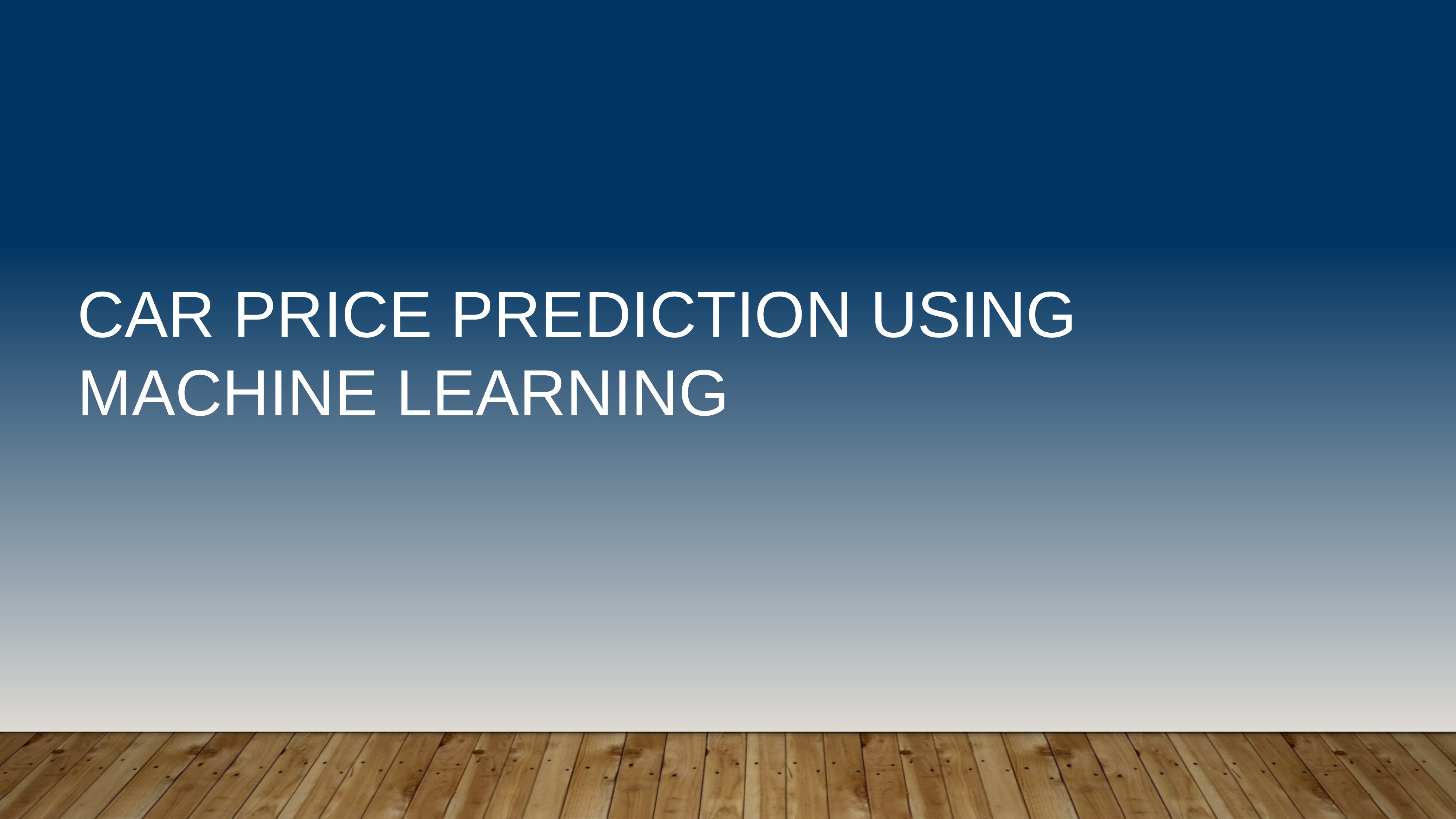

# Car Price Prediction using Machine Learning